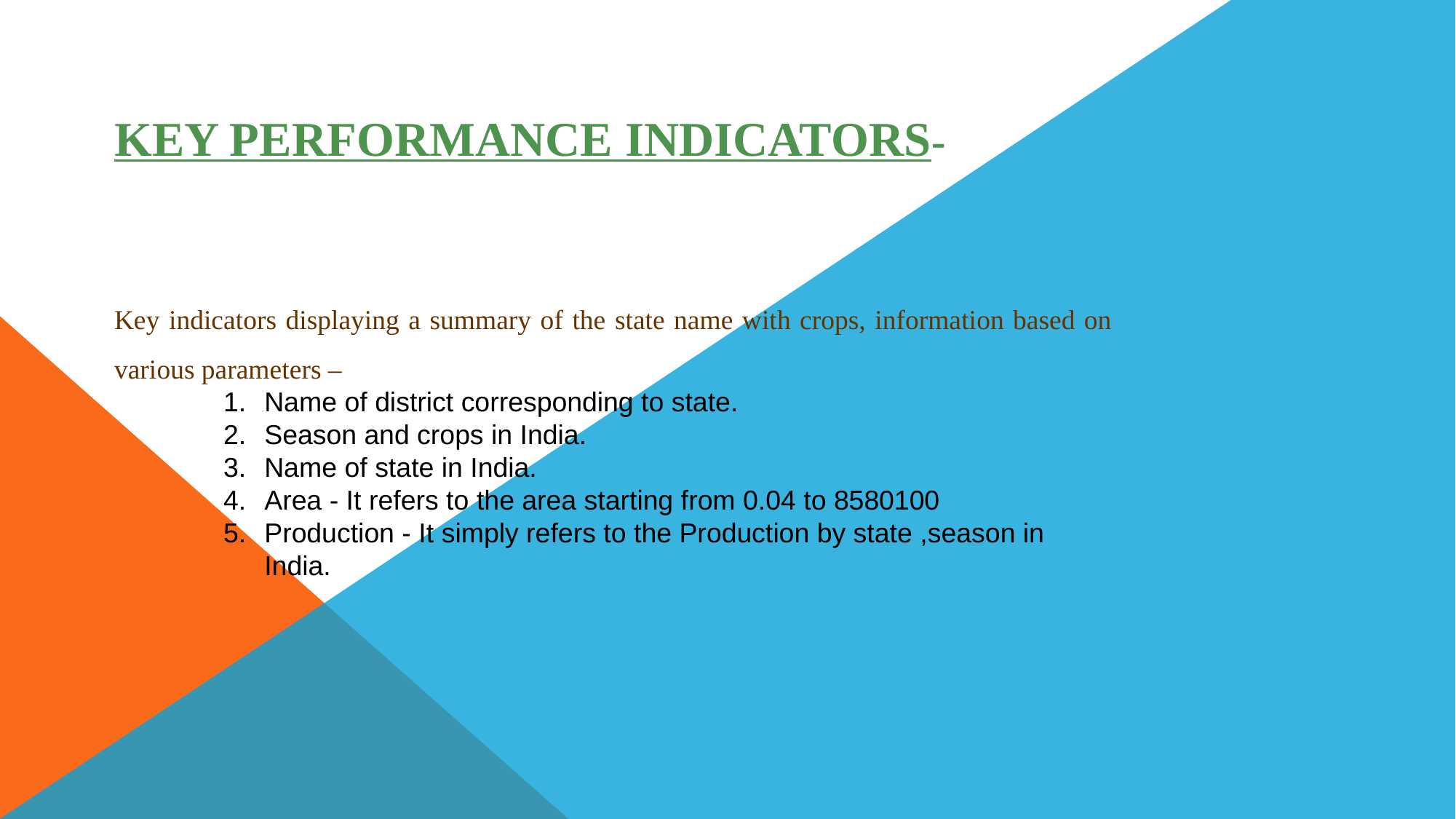

KEY PERFORMANCE INDICATORS-
Key indicators displaying a summary of the state name with crops, information based on various parameters –
Name of district corresponding to state.
Season and crops in India.
Name of state in India.
Area - It refers to the area starting from 0.04 to 8580100
Production - It simply refers to the Production by state ,season in India.